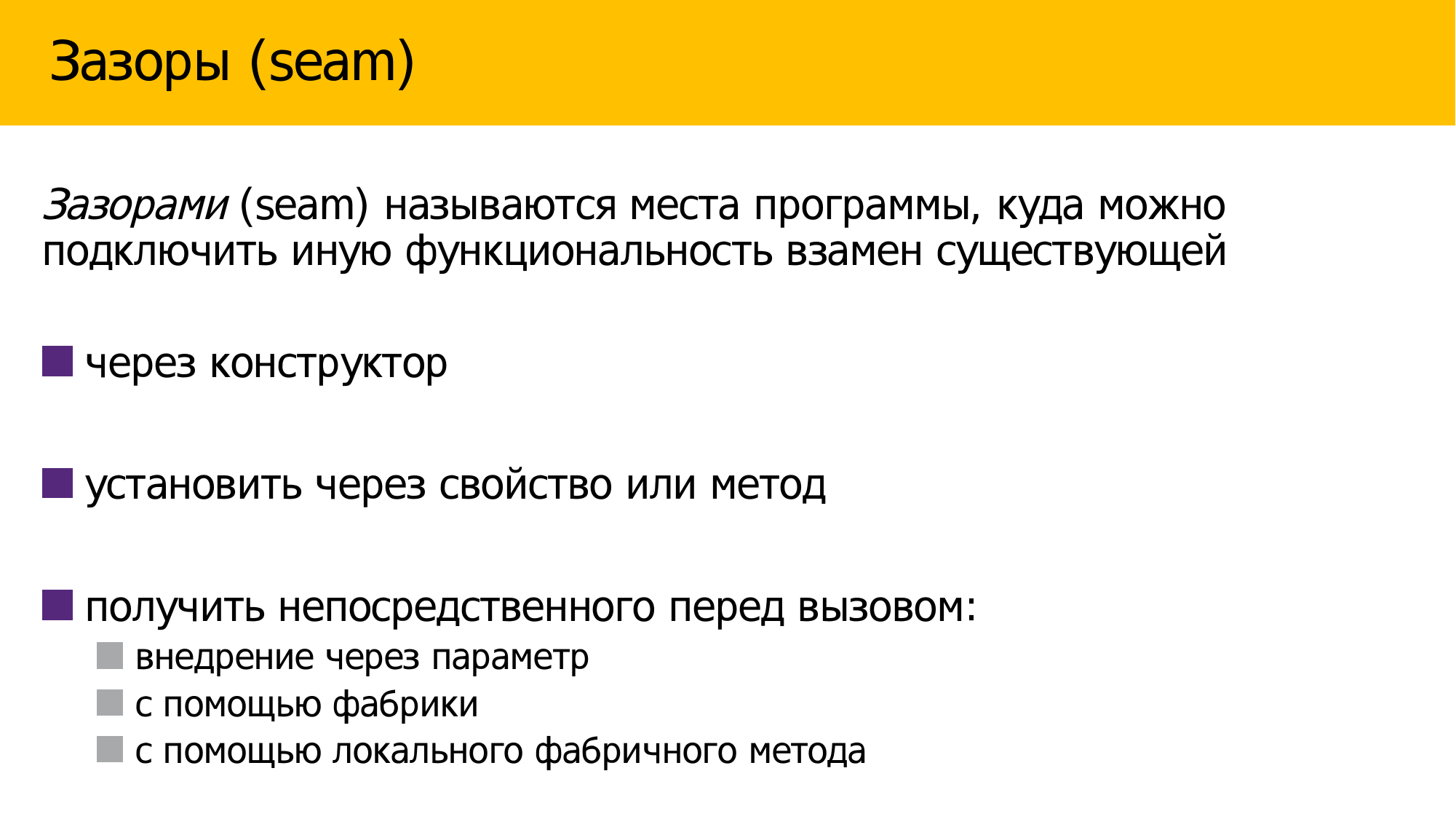

# Зазоры (seam)
Зазорами (seam) называются места программы, куда можно подключить иную функциональность взамен существующей
 через конструктор

 установить через свойство или метод

 получить непосредственного перед вызовом:
 внедрение через параметр
 с помощью фабрики
 с помощью локального фабричного метода